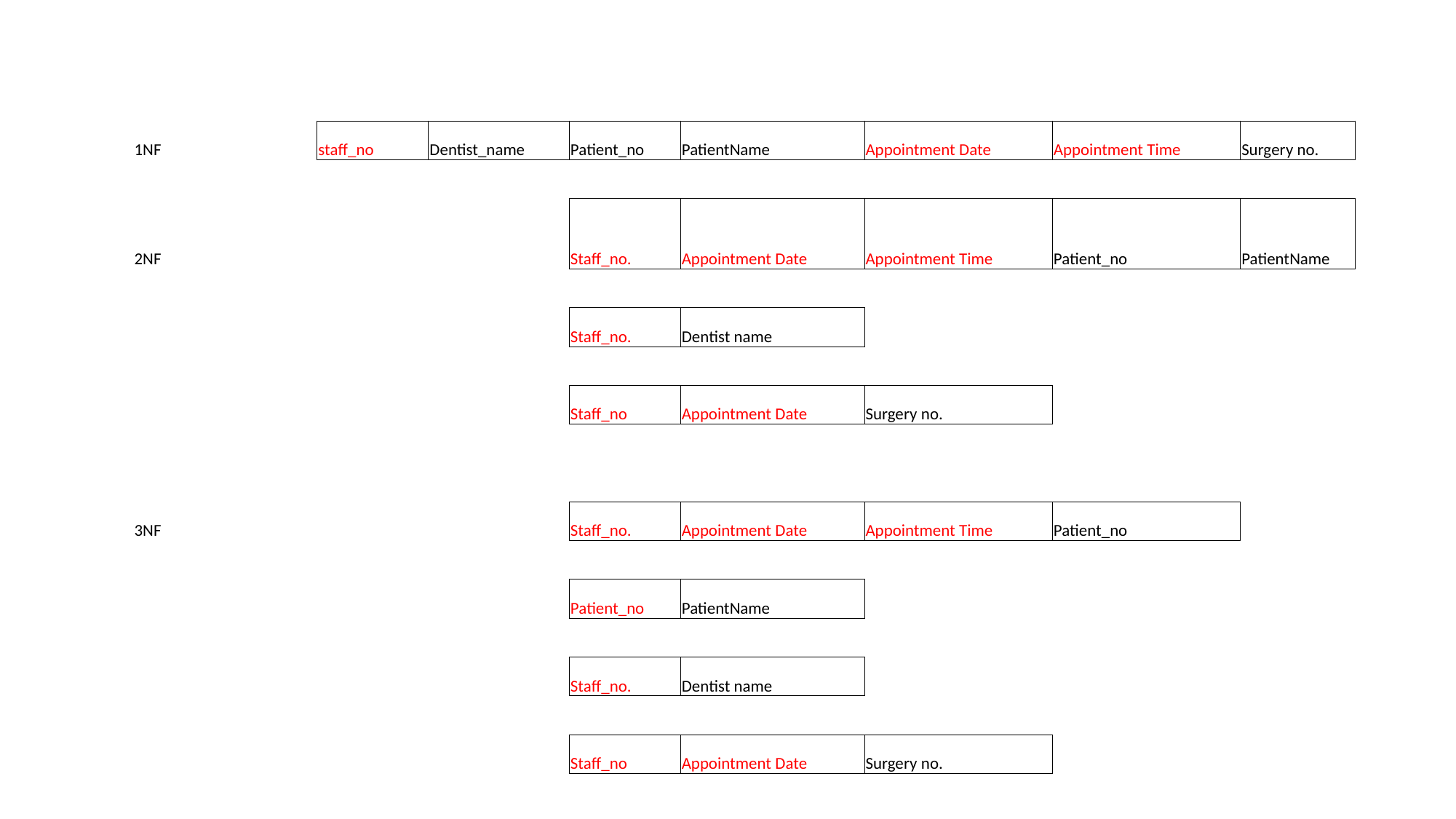

#
| 1NF | staff\_no | Dentist\_name | Patient\_no | PatientName | Appointment Date | Appointment Time | Surgery no. |
| --- | --- | --- | --- | --- | --- | --- | --- |
|  |  |  |  |  |  |  |  |
| 2NF |  |  | Staff\_no. | Appointment Date | Appointment Time | Patient\_no | PatientName |
|  |  |  |  |  |  |  |  |
|  |  |  | Staff\_no. | Dentist name |  |  |  |
|  |  |  |  |  |  |  |  |
|  |  |  | Staff\_no | Appointment Date | Surgery no. |  |  |
|  |  |  |  |  |  |  |  |
|  |  |  |  |  |  |  |  |
| 3NF |  |  | Staff\_no. | Appointment Date | Appointment Time | Patient\_no |  |
|  |  |  |  |  |  |  |  |
|  |  |  | Patient\_no | PatientName |  |  |  |
|  |  |  |  |  |  |  |  |
|  |  |  | Staff\_no. | Dentist name |  |  |  |
|  |  |  |  |  |  |  |  |
|  |  |  | Staff\_no | Appointment Date | Surgery no. |  |  |